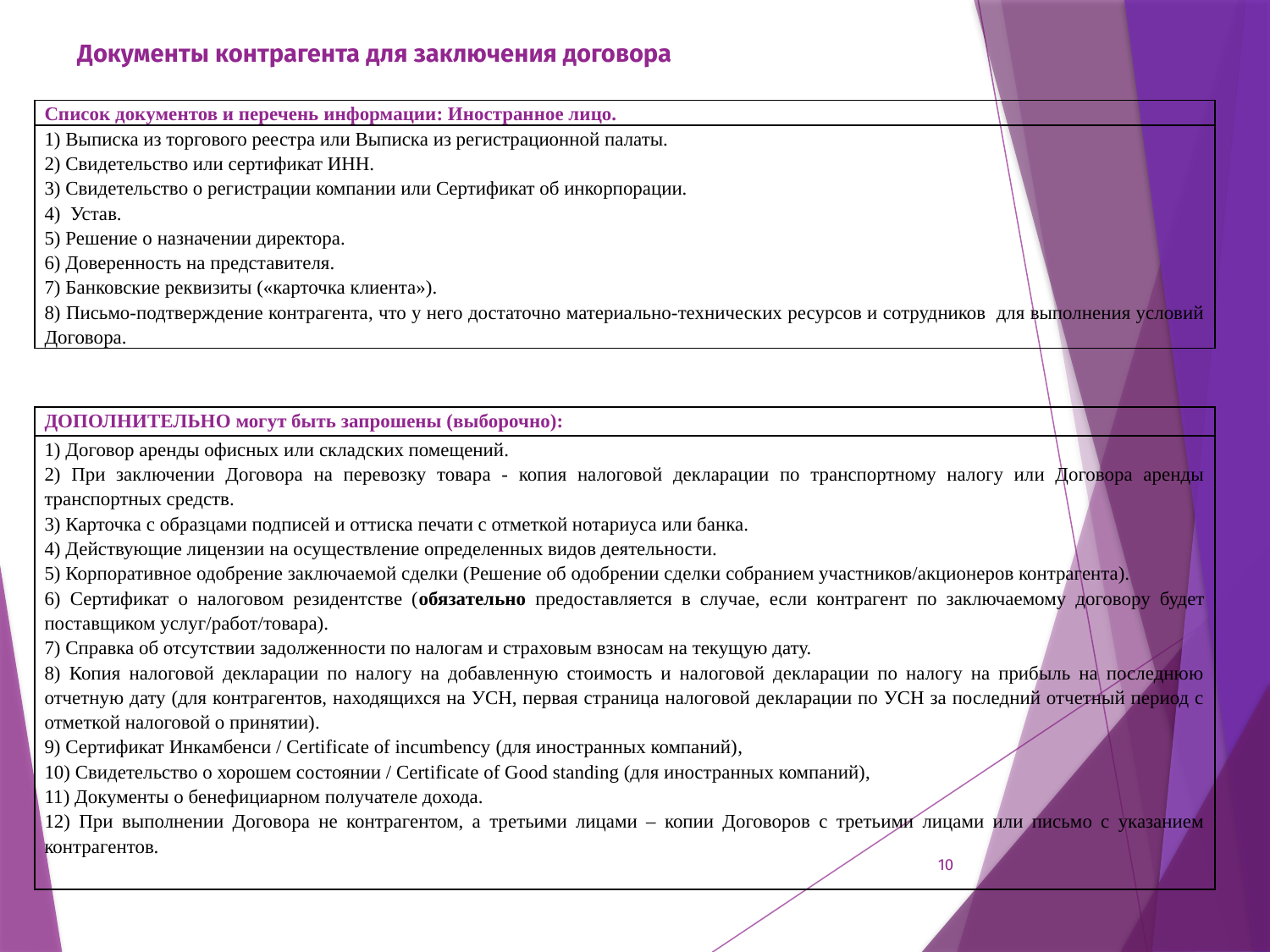

Документы контрагента для заключения договора
| Список документов и перечень информации: Иностранное лицо. |
| --- |
| 1) Выписка из торгового реестра или Выписка из регистрационной палаты. 2) Свидетельство или сертификат ИНН. 3) Свидетельство о регистрации компании или Сертификат об инкорпорации. 4) Устав. 5) Решение о назначении директора. 6) Доверенность на представителя. 7) Банковские реквизиты («карточка клиента»). 8) Письмо-подтверждение контрагента, что у него достаточно материально-технических ресурсов и сотрудников для выполнения условий Договора. |

| ДОПОЛНИТЕЛЬНО могут быть запрошены (выборочно): |
| --- |
| 1) Договор аренды офисных или складских помещений. 2) При заключении Договора на перевозку товара - копия налоговой декларации по транспортному налогу или Договора аренды транспортных средств. 3) Карточка с образцами подписей и оттиска печати с отметкой нотариуса или банка. 4) Действующие лицензии на осуществление определенных видов деятельности. 5) Корпоративное одобрение заключаемой сделки (Решение об одобрении сделки собранием участников/акционеров контрагента). 6) Сертификат о налоговом резидентстве (обязательно предоставляется в случае, если контрагент по заключаемому договору будет поставщиком услуг/работ/товара). 7) Справка об отсутствии задолженности по налогам и страховым взносам на текущую дату. 8) Копия налоговой декларации по налогу на добавленную стоимость и налоговой декларации по налогу на прибыль на последнюю отчетную дату (для контрагентов, находящихся на УСН, первая страница налоговой декларации по УСН за последний отчетный период с отметкой налоговой о принятии). 9) Сертификат Инкамбенси / Certificate of incumbency (для иностранных компаний), 10) Свидетельство о хорошем состоянии / Certificate of Good standing (для иностранных компаний), 11) Документы о бенефициарном получателе дохода. 12) При выполнении Договора не контрагентом, а третьими лицами – копии Договоров с третьими лицами или письмо с указанием контрагентов. |
10